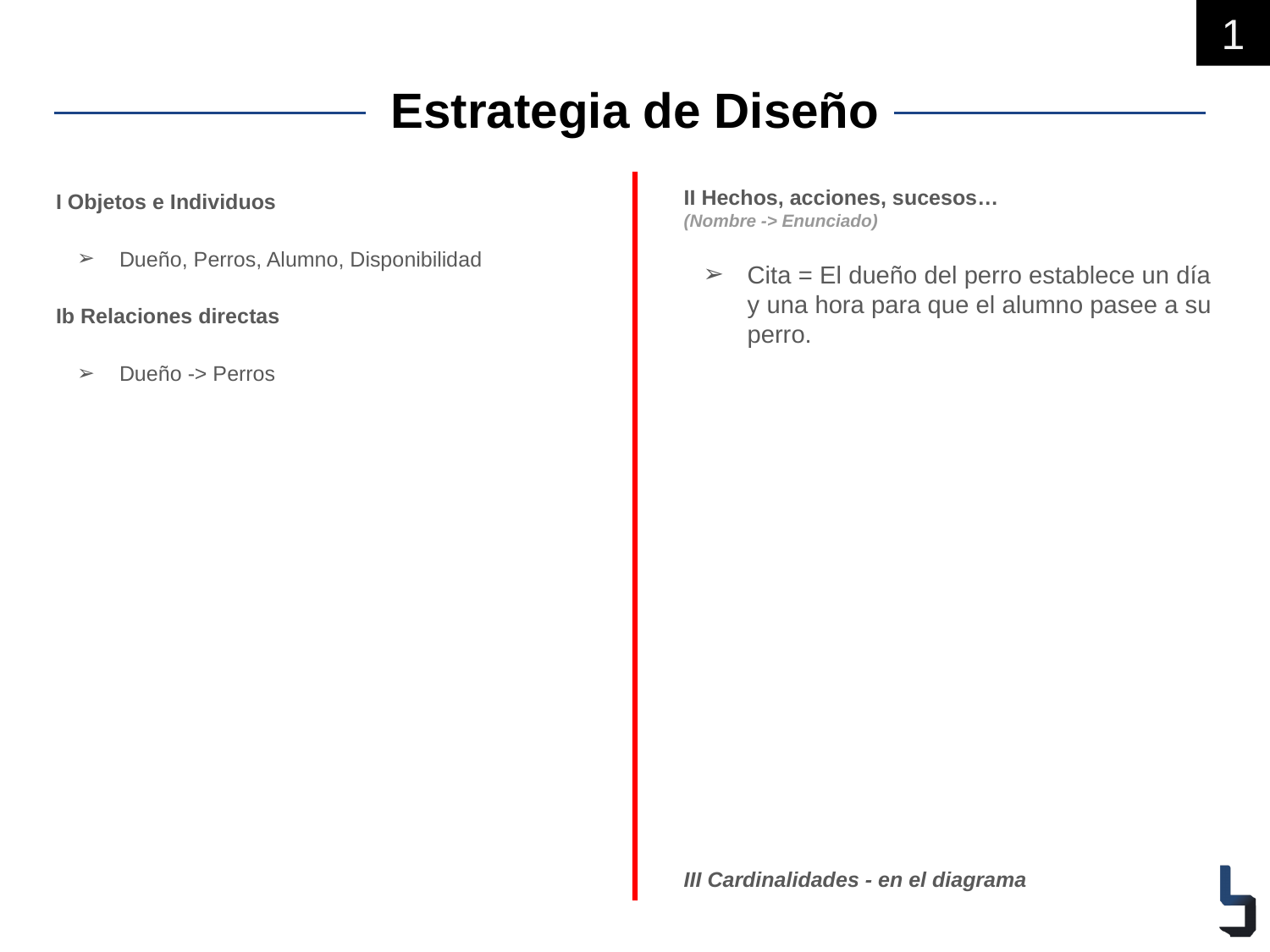

1
# Estrategia de Diseño
I Objetos e Individuos
Dueño, Perros, Alumno, Disponibilidad
Ib Relaciones directas
Dueño -> Perros

II Hechos, acciones, sucesos…
(Nombre -> Enunciado)
Cita = El dueño del perro establece un día y una hora para que el alumno pasee a su perro.

III Cardinalidades - en el diagrama